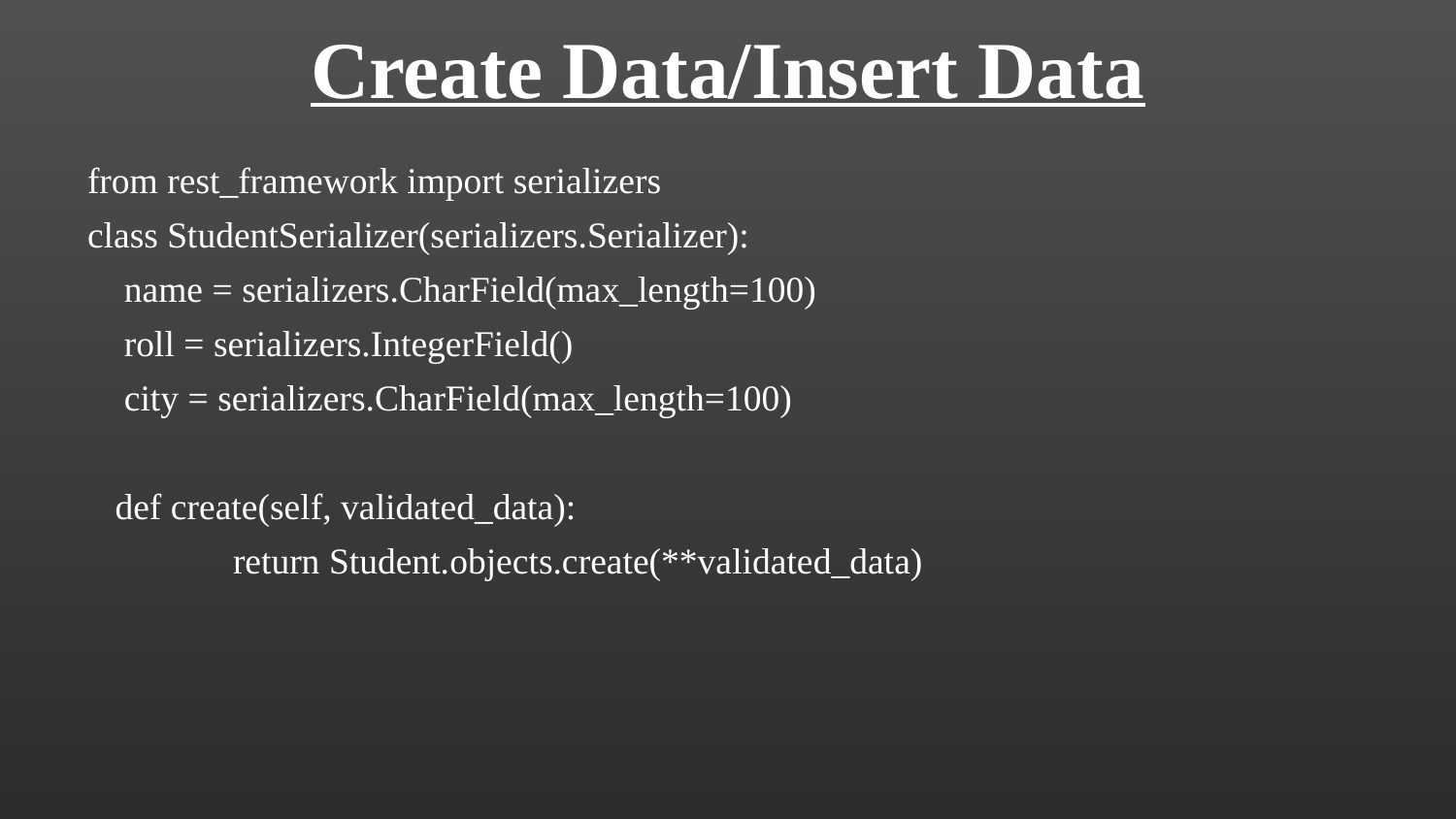

# Create Data/Insert Data
from rest_framework import serializers
class StudentSerializer(serializers.Serializer):
    name = serializers.CharField(max_length=100)
    roll = serializers.IntegerField()
    city = serializers.CharField(max_length=100)

   def create(self, validated_data):
   	return Student.objects.create(**validated_data)